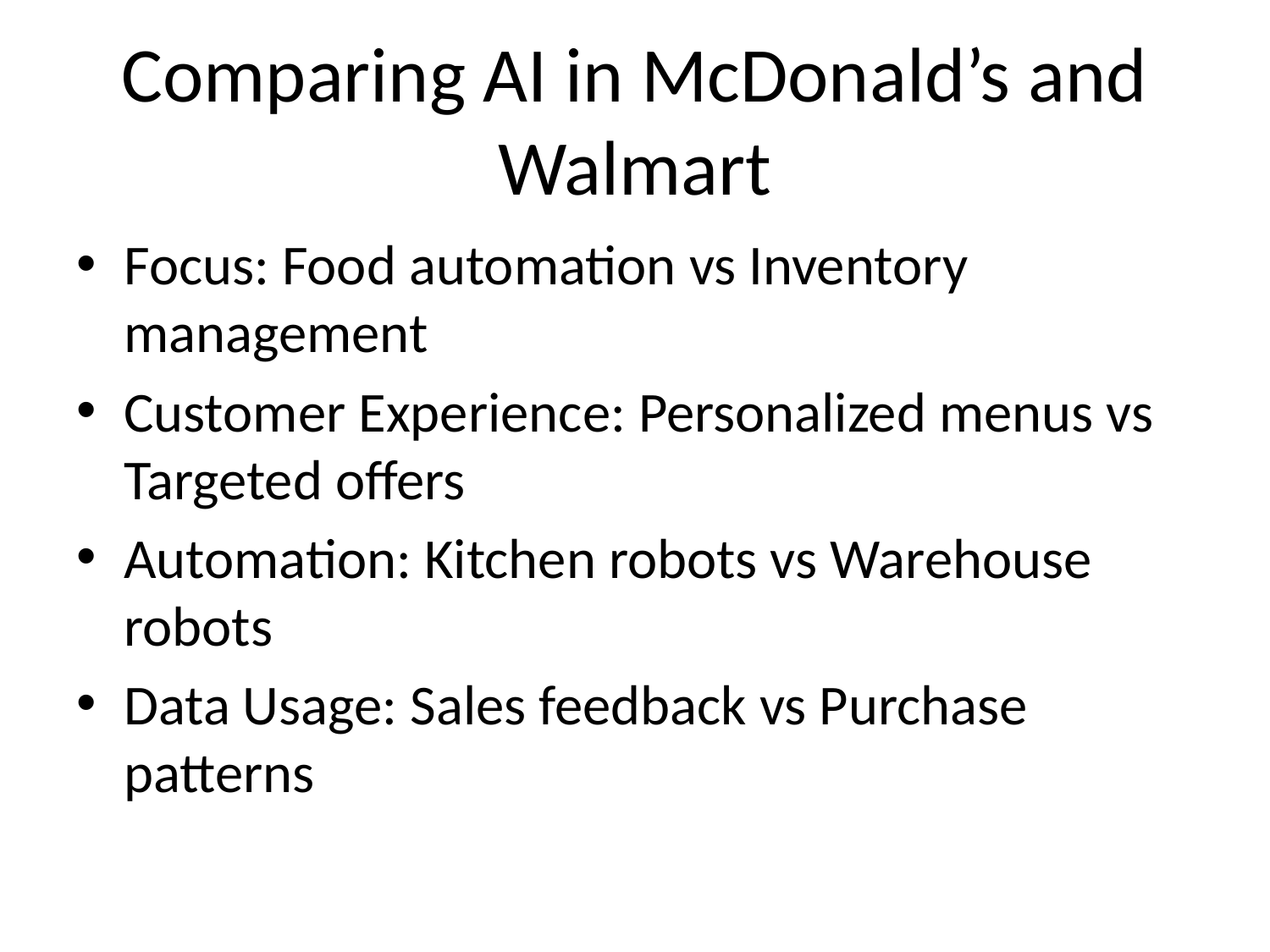

# Comparing AI in McDonald’s and Walmart
Focus: Food automation vs Inventory management
Customer Experience: Personalized menus vs Targeted offers
Automation: Kitchen robots vs Warehouse robots
Data Usage: Sales feedback vs Purchase patterns